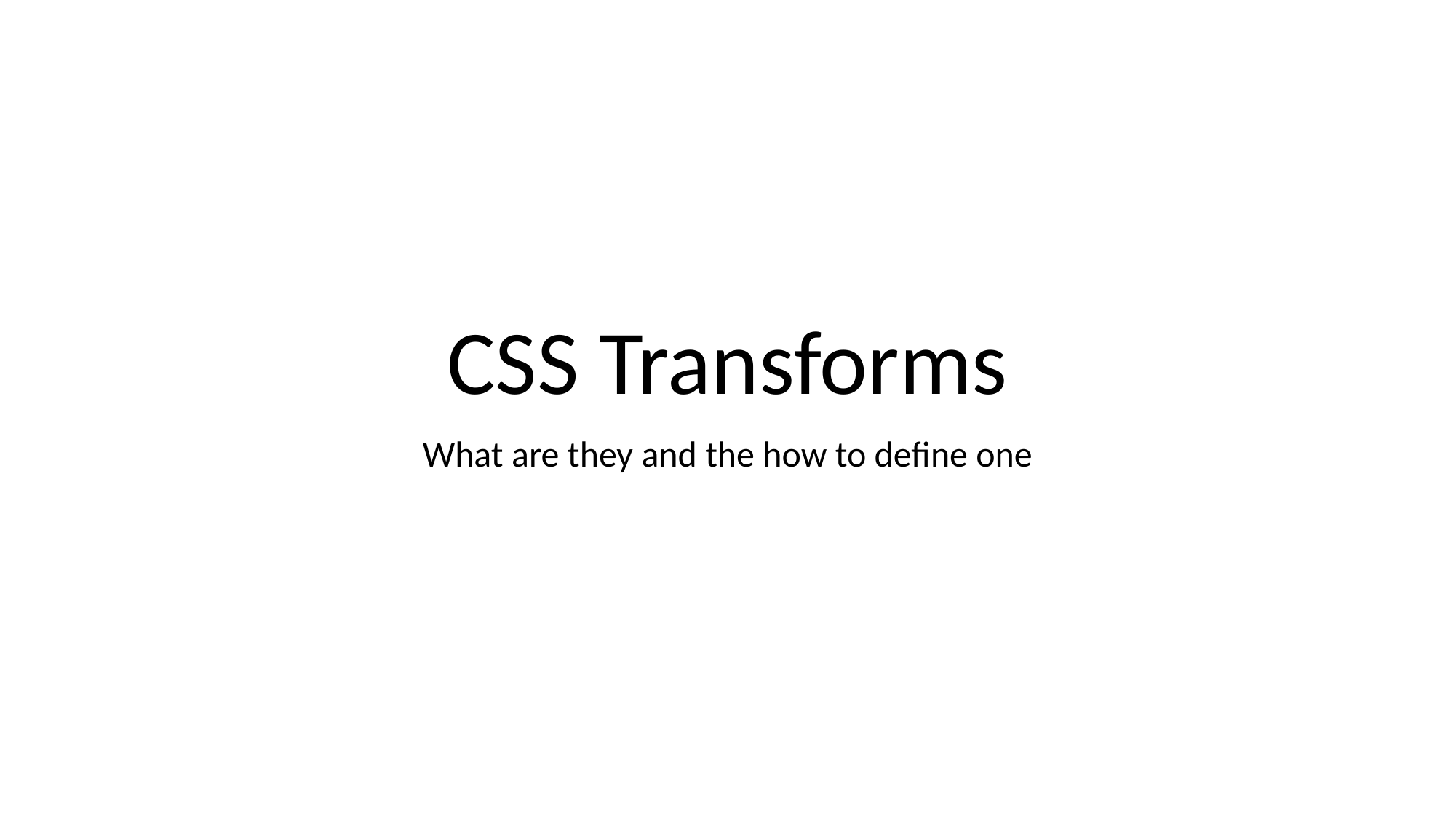

# CSS Transforms
What are they and the how to define one